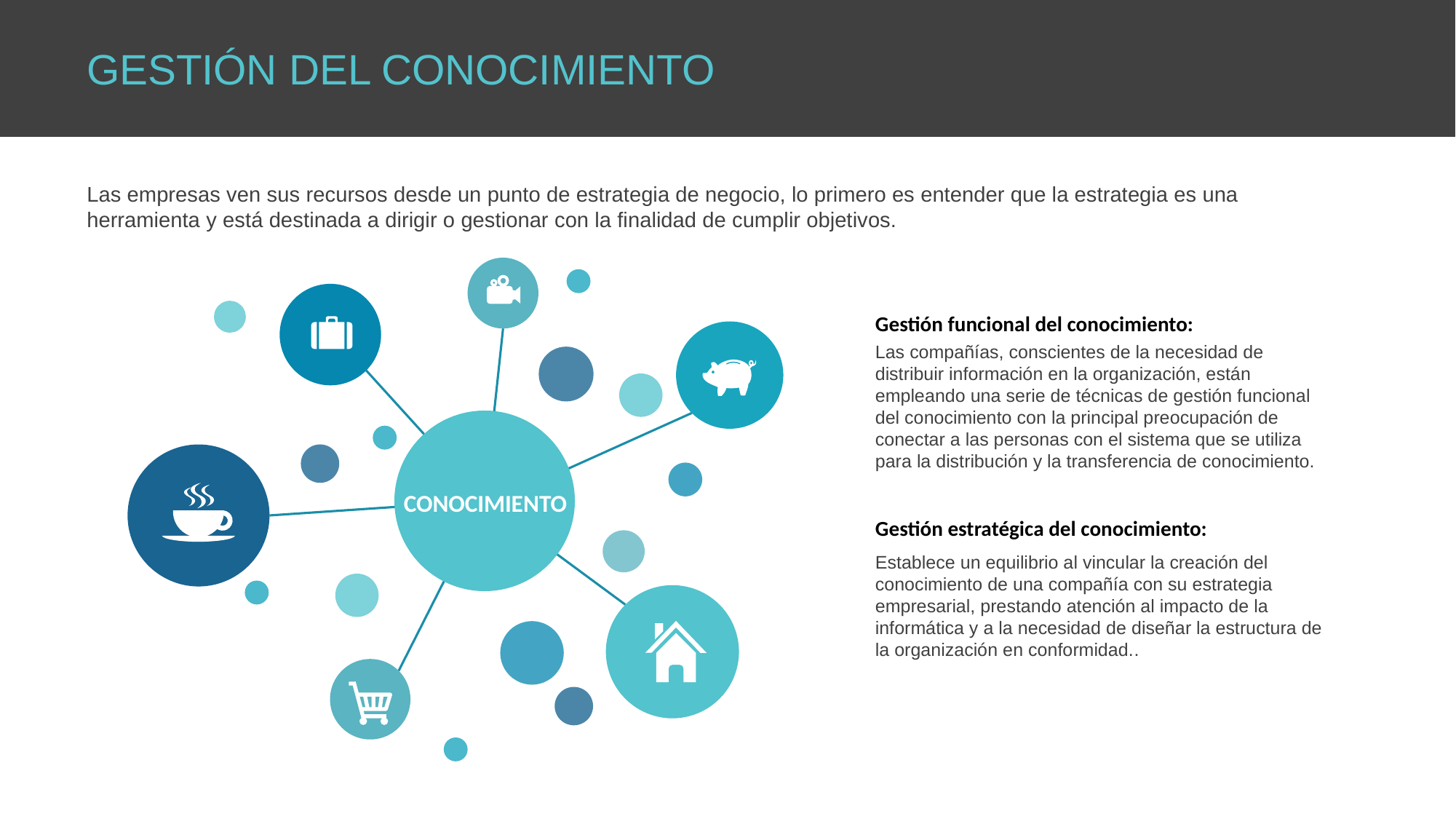

GESTIÓN DEL CONOCIMIENTO
Las empresas ven sus recursos desde un punto de estrategia de negocio, lo primero es entender que la estrategia es una herramienta y está destinada a dirigir o gestionar con la finalidad de cumplir objetivos.

CONOCIMIENTO

Gestión funcional del conocimiento:

Las compañías, conscientes de la necesidad de distribuir información en la organización, están empleando una serie de técnicas de gestión funcional del conocimiento con la principal preocupación de conectar a las personas con el sistema que se utiliza para la distribución y la transferencia de conocimiento.

Gestión estratégica del conocimiento:
Establece un equilibrio al vincular la creación del conocimiento de una compañía con su estrategia empresarial, prestando atención al impacto de la informática y a la necesidad de diseñar la estructura de la organización en conformidad..